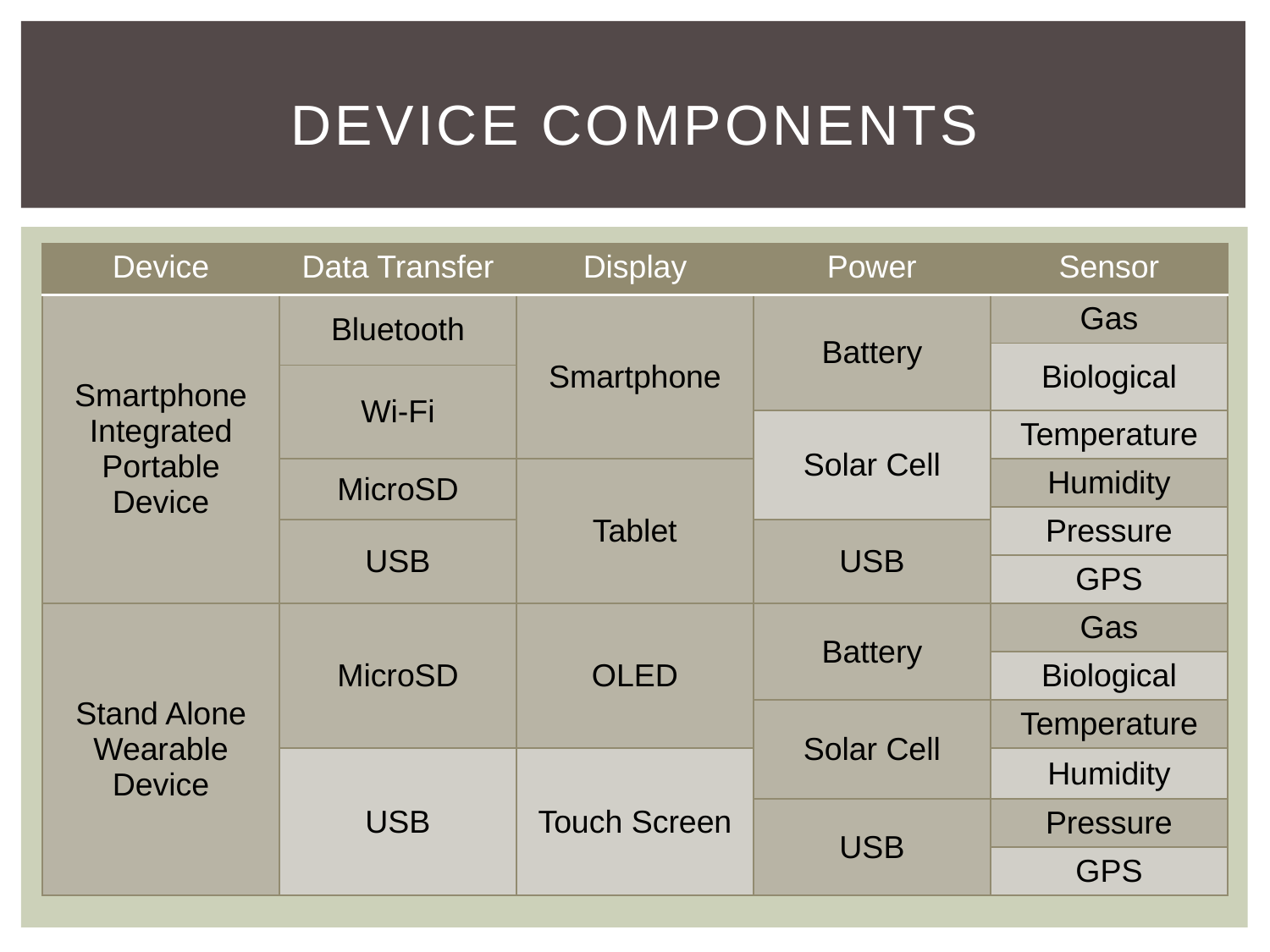

# DEVICE COMPONENTS
| Device | Data Transfer | Display | Power | Sensor |
| --- | --- | --- | --- | --- |
| Smartphone Integrated Portable Device | Bluetooth | Smartphone | Battery | Gas |
|  |  |  |  | Biological |
|  | Wi-Fi |  |  |  |
|  |  |  | Solar Cell | Temperature |
|  | MicroSD | Tablet |  | Humidity |
|  |  |  |  | Pressure |
|  | USB |  | USB |  |
|  |  |  |  | GPS |
| Stand Alone Wearable Device | MicroSD | OLED | Battery | Gas |
|  |  |  |  | Biological |
|  |  |  | Solar Cell | Temperature |
|  | USB | Touch Screen |  | Humidity |
|  |  |  | USB | Pressure |
|  |  |  |  | GPS |